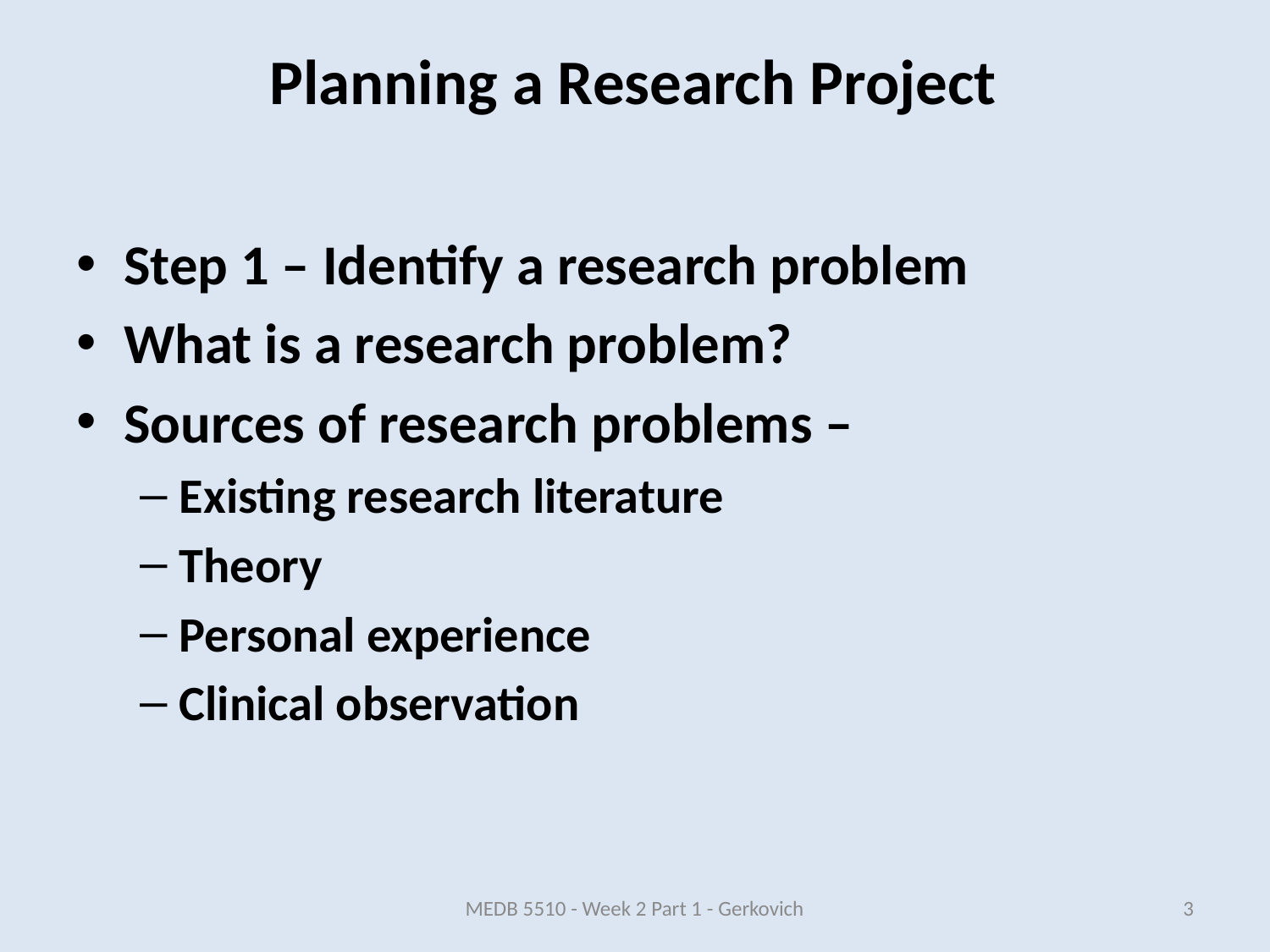

# Planning a Research Project
Step 1 – Identify a research problem
What is a research problem?
Sources of research problems –
Existing research literature
Theory
Personal experience
Clinical observation
MEDB 5510 - Week 2 Part 1 - Gerkovich
3